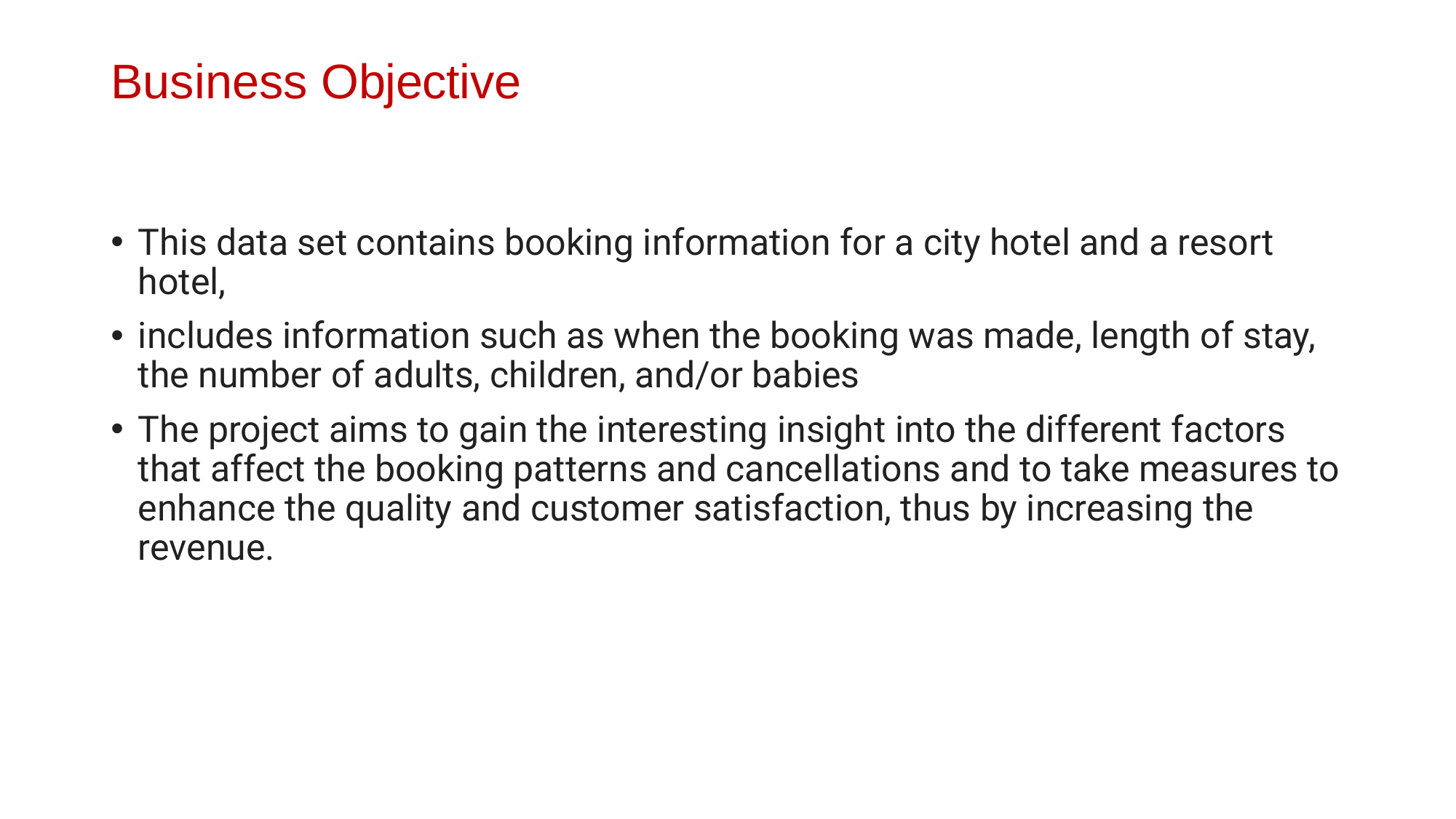

# Business Objective
This data set contains booking information for a city hotel and a resort hotel,
includes information such as when the booking was made, length of stay, the number of adults, children, and/or babies
The project aims to gain the interesting insight into the different factors that affect the booking patterns and cancellations and to take measures to enhance the quality and customer satisfaction, thus by increasing the revenue.